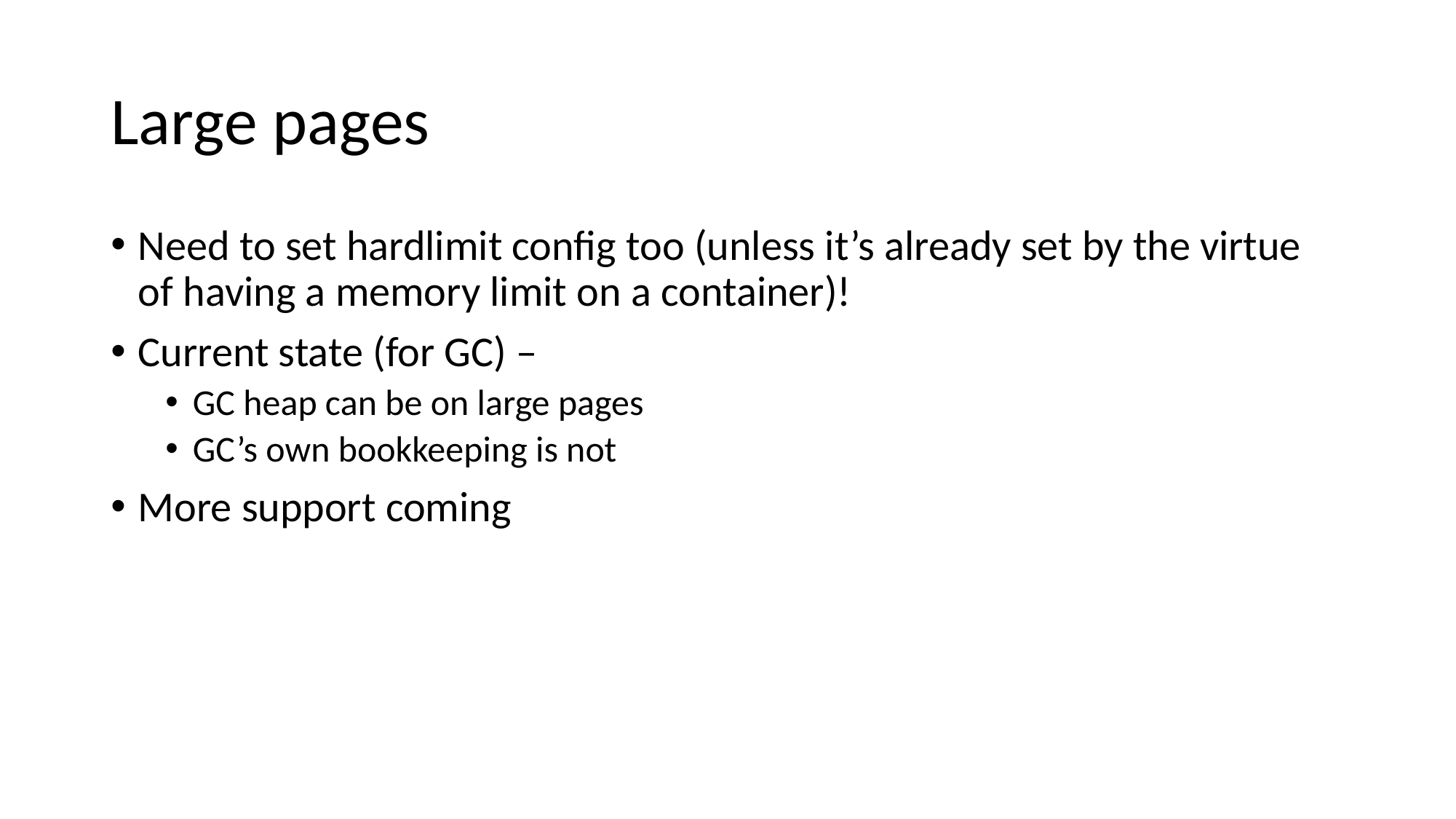

# Large pages
Need to set hardlimit config too (unless it’s already set by the virtue of having a memory limit on a container)!
Current state (for GC) –
GC heap can be on large pages
GC’s own bookkeeping is not
More support coming